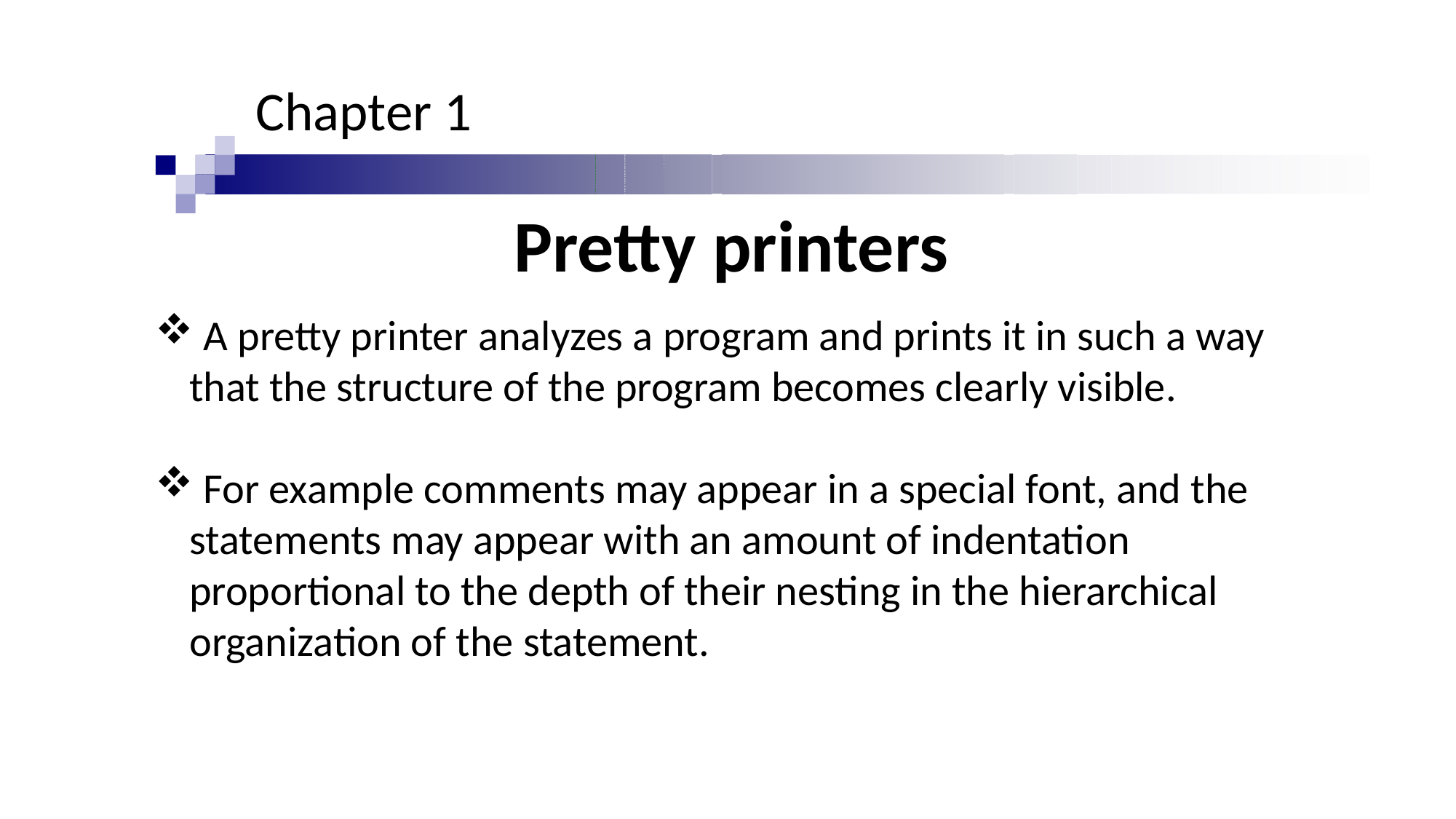

Chapter 1

Pretty printers

 A pretty printer analyzes a program and prints it in such a way that the structure of the program becomes clearly visible.

 For example comments may appear in a special font, and the statements may appear with an amount of indentation proportional to the depth of their nesting in the hierarchical organization of the statement.